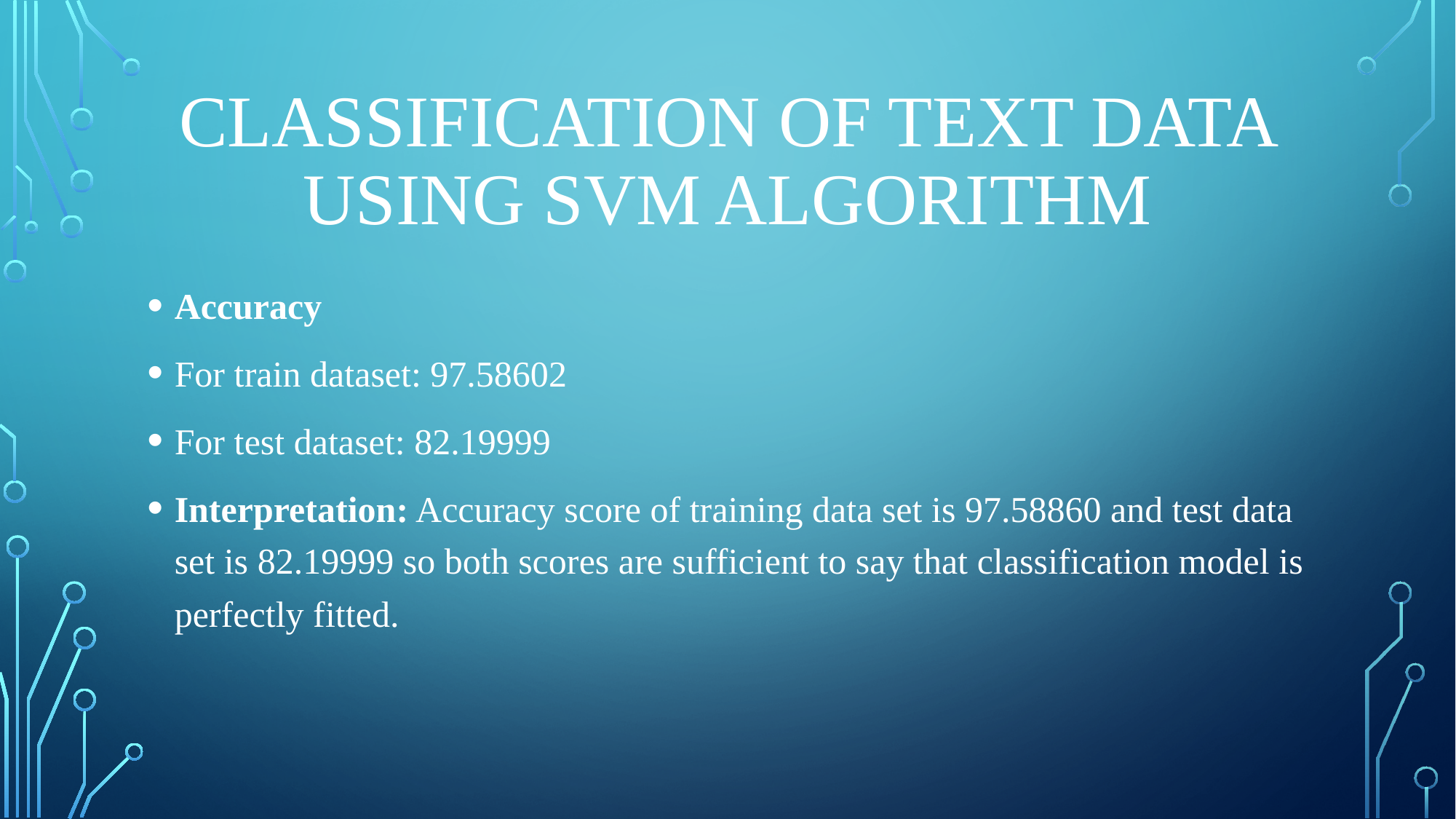

# CLASSIFICATION OF TEXT DATA USING SVM ALGORITHM
Accuracy
For train dataset: 97.58602
For test dataset: 82.19999
Interpretation: Accuracy score of training data set is 97.58860 and test data set is 82.19999 so both scores are sufficient to say that classification model is perfectly fitted.